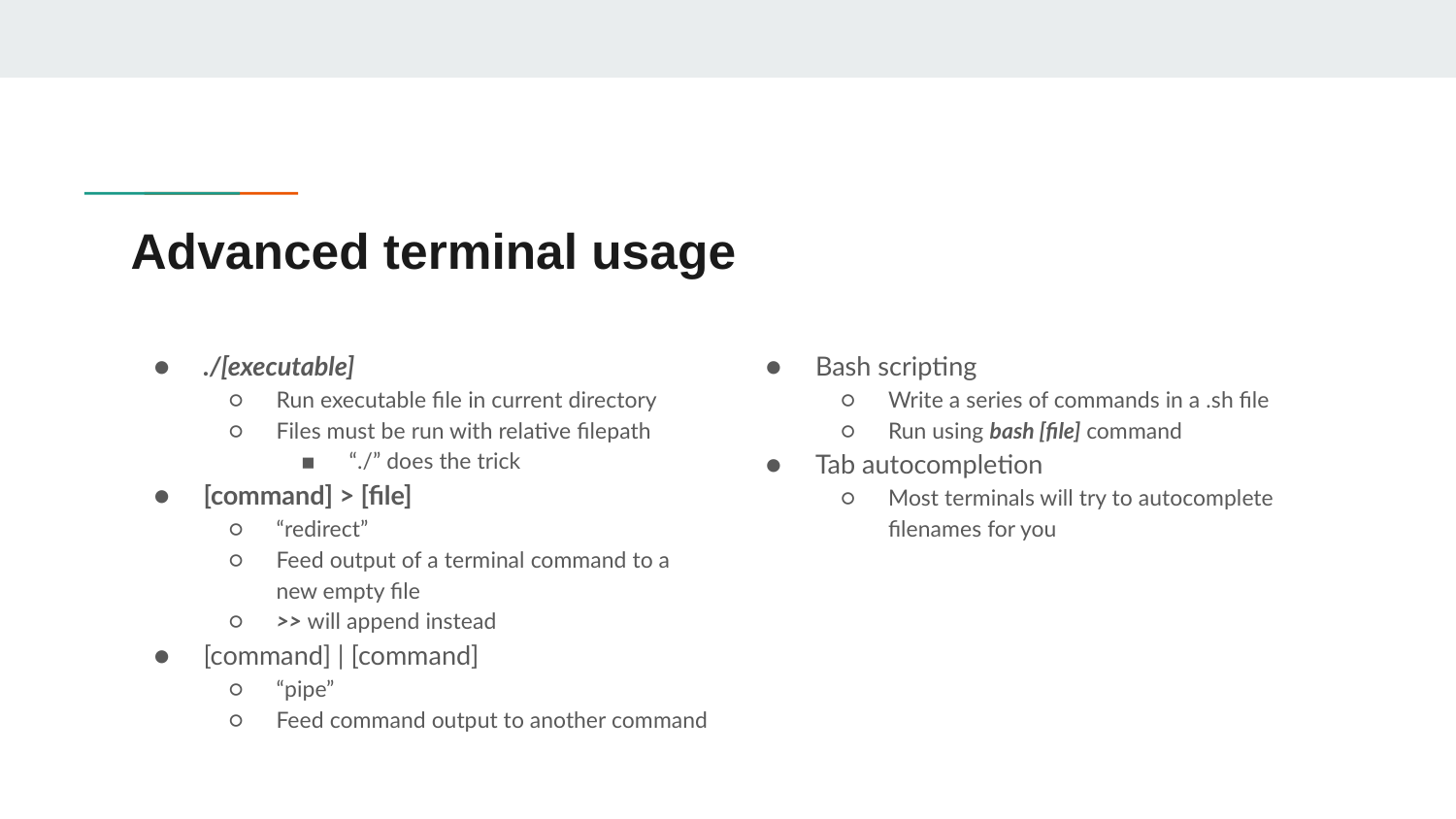

# Advanced terminal usage
./[executable]
Run executable file in current directory
Files must be run with relative filepath
“./” does the trick
[command] > [file]
“redirect”
Feed output of a terminal command to a new empty file
>> will append instead
[command] | [command]
“pipe”
Feed command output to another command
Bash scripting
Write a series of commands in a .sh file
Run using bash [file] command
Tab autocompletion
Most terminals will try to autocomplete filenames for you